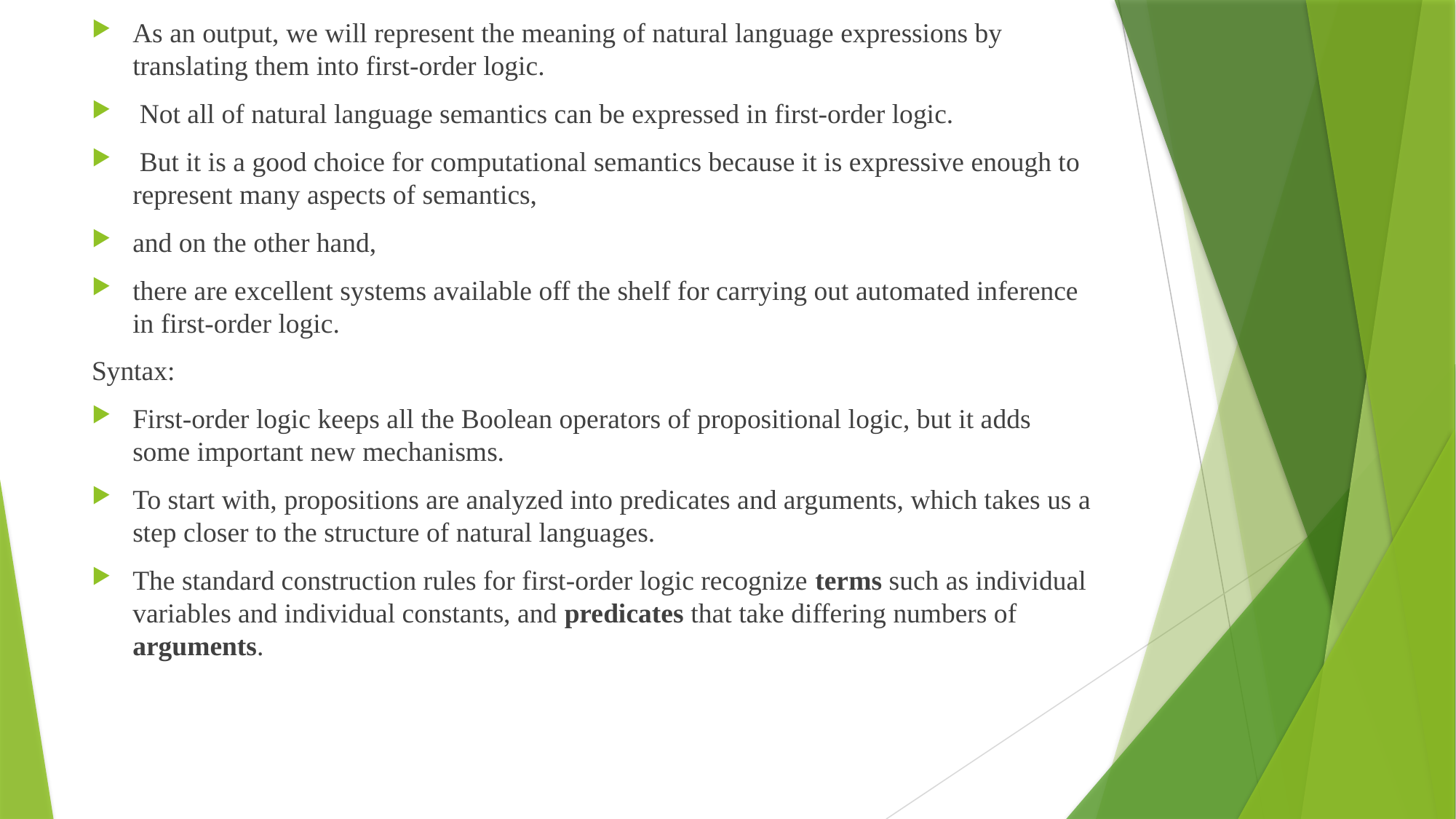

As an output, we will represent the meaning of natural language expressions by translating them into first-order logic.
 Not all of natural language semantics can be expressed in first-order logic.
 But it is a good choice for computational semantics because it is expressive enough to represent many aspects of semantics,
and on the other hand,
there are excellent systems available off the shelf for carrying out automated inference in first-order logic.
Syntax:
First-order logic keeps all the Boolean operators of propositional logic, but it adds some important new mechanisms.
To start with, propositions are analyzed into predicates and arguments, which takes us a step closer to the structure of natural languages.
The standard construction rules for first-order logic recognize terms such as individual variables and individual constants, and predicates that take differing numbers of arguments.